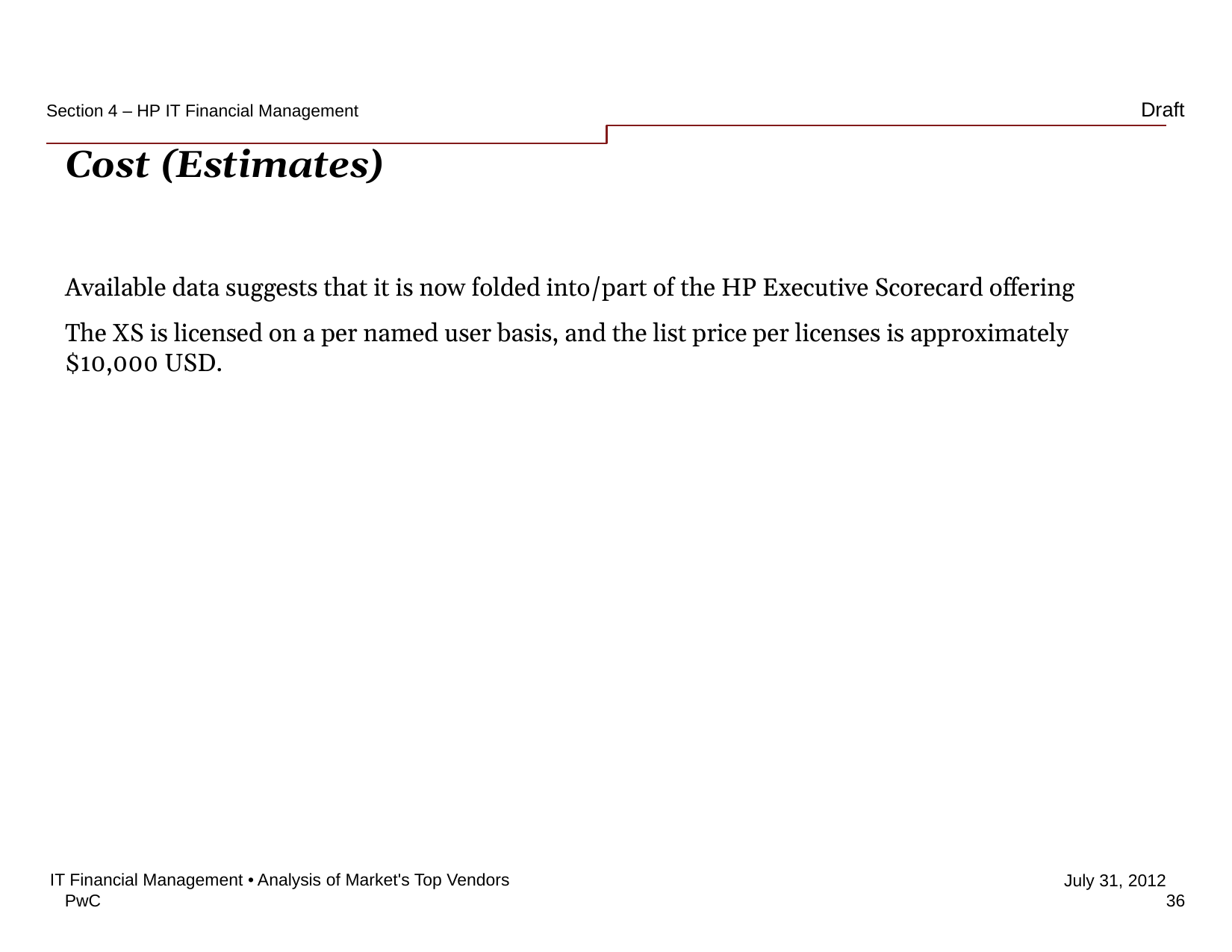

Section 4 – HP IT Financial Management
# Cost (Estimates)
Available data suggests that it is now folded into/part of the HP Executive Scorecard offering
The XS is licensed on a per named user basis, and the list price per licenses is approximately $10,000 USD.
IT Financial Management • Analysis of Market's Top Vendors
36